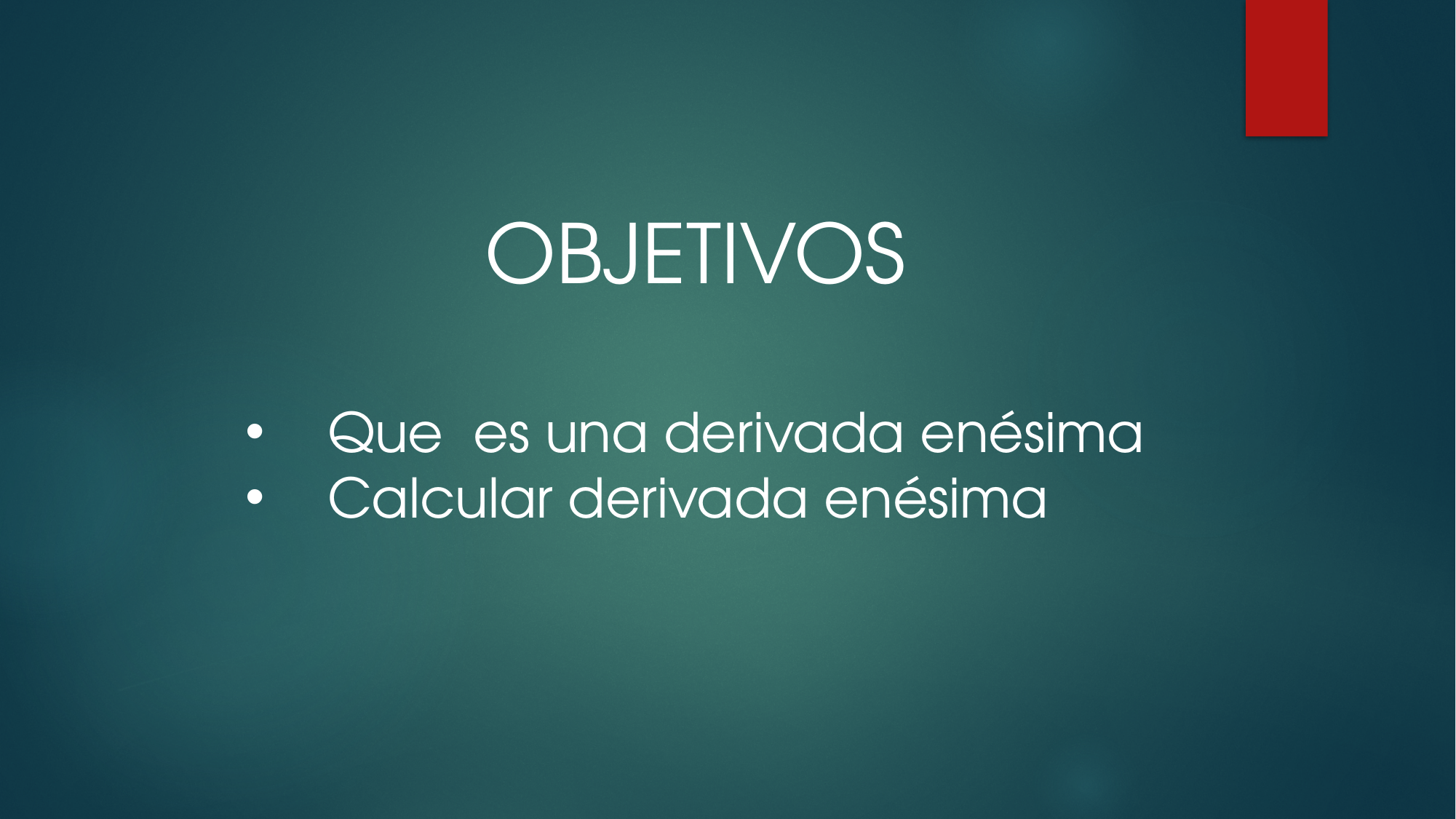

OBJETIVOS

Que  es una derivada enésima
Calcular derivada enésima